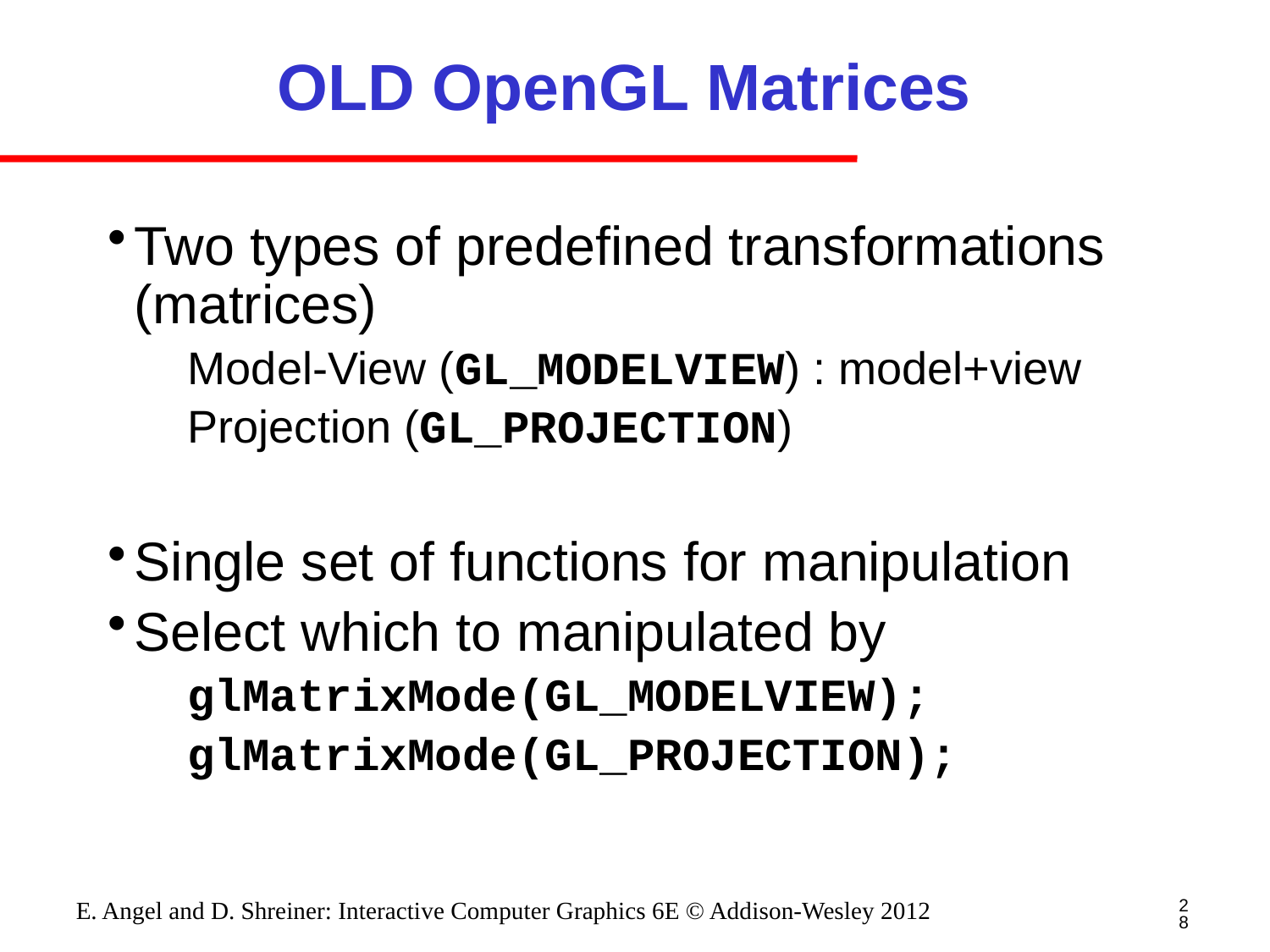

# OLD OpenGL Matrices
Two types of predefined transformations
(matrices)
Model-View (GL_MODELVIEW) : model+view
Projection (GL_PROJECTION)

Single set of functions for manipulation
Select which to manipulated by
glMatrixMode(GL_MODELVIEW);
glMatrixMode(GL_PROJECTION);

28
E. Angel and D. Shreiner: Interactive Computer Graphics 6E © Addison-Wesley 2012